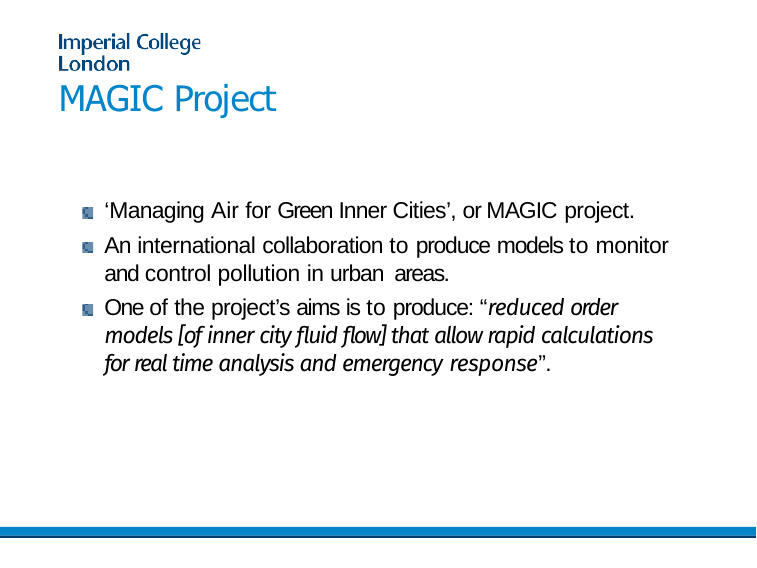

# MAGIC Project
‘Managing Air for Green Inner Cities’, or MAGIC project.
An international collaboration to produce models to monitor  and control pollution in urban areas.
One of the project’s aims is to produce: “reduced order  models [of inner city fluid flow] that allow rapid calculations  for real time analysis and emergency response”.